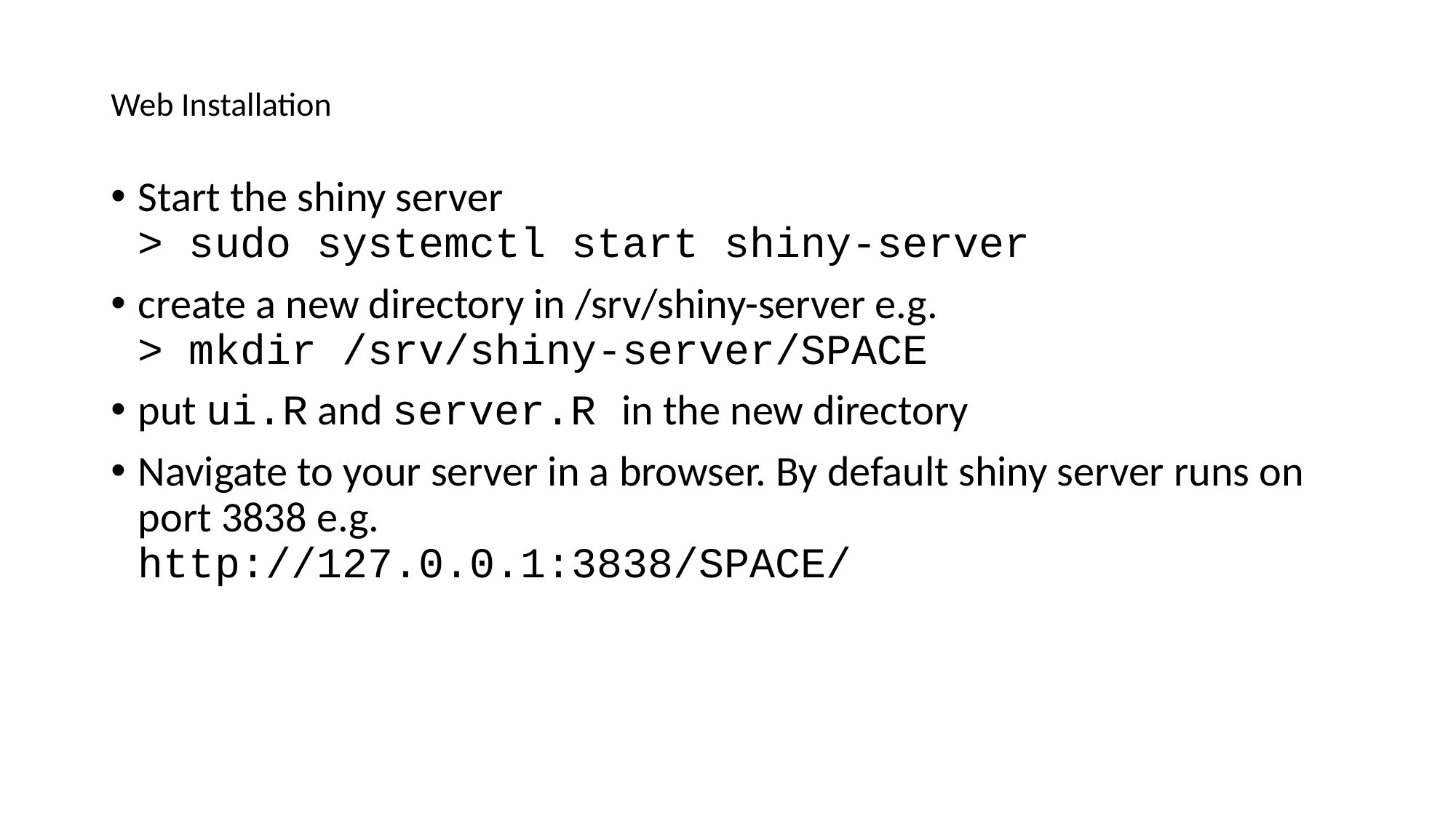

# Web Installation
Start the shiny server
> sudo systemctl start shiny-server
create a new directory in /srv/shiny-server e.g.
> mkdir /srv/shiny-server/SPACE
put ui.R and server.R in the new directory
Navigate to your server in a browser. By default shiny server runs on port 3838 e.g.
http://127.0.0.1:3838/SPACE/